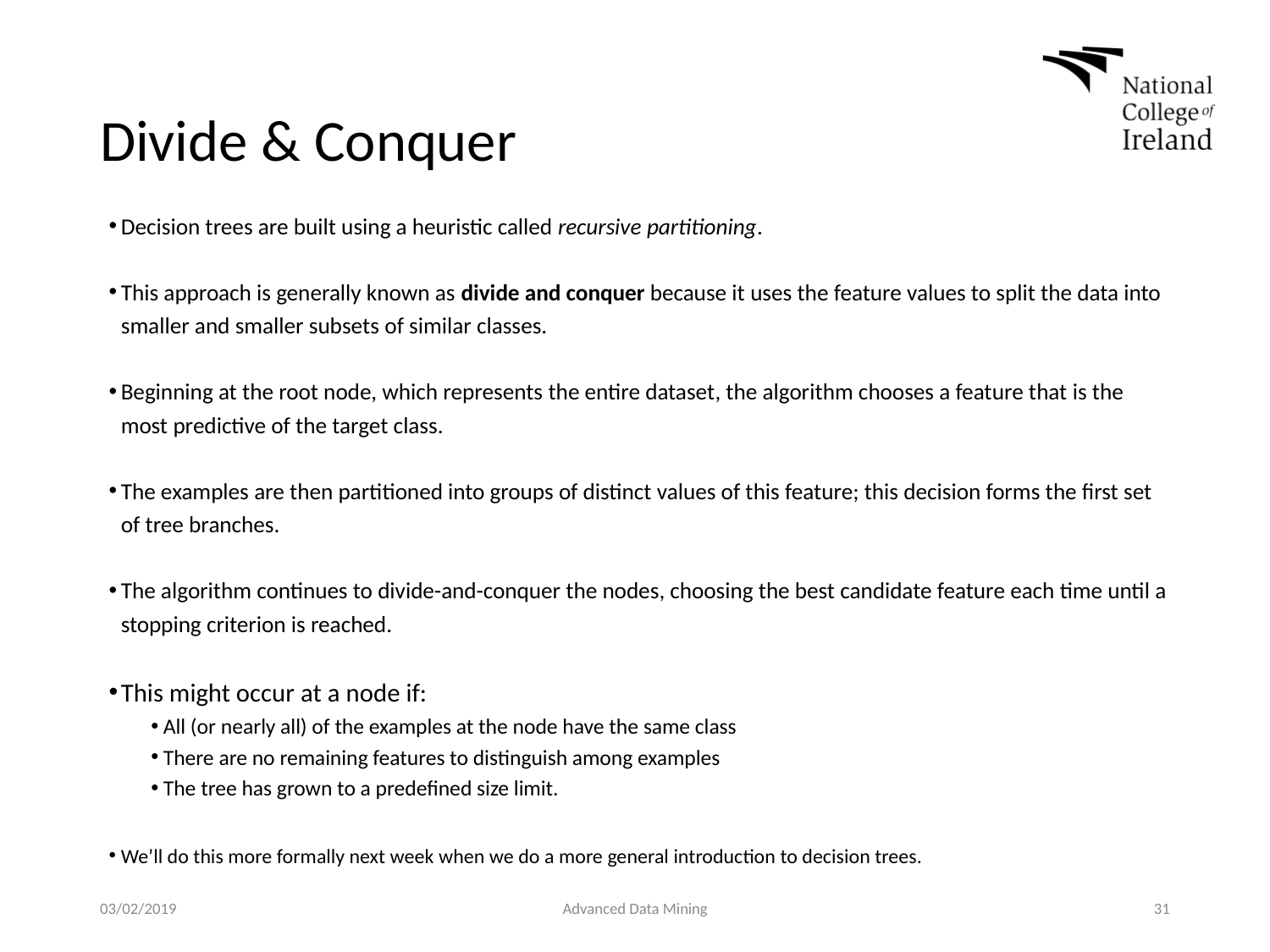

# Divide & Conquer
Decision trees are built using a heuristic called recursive partitioning.

This approach is generally known as divide and conquer because it uses the feature values to split the data into smaller and smaller subsets of similar classes.

Beginning at the root node, which represents the entire dataset, the algorithm chooses a feature that is the most predictive of the target class.

The examples are then partitioned into groups of distinct values of this feature; this decision forms the first set of tree branches.

The algorithm continues to divide-and-conquer the nodes, choosing the best candidate feature each time until a stopping criterion is reached.

This might occur at a node if:
All (or nearly all) of the examples at the node have the same class
There are no remaining features to distinguish among examples
The tree has grown to a predefined size limit.

We’ll do this more formally next week when we do a more general introduction to decision trees.
03/02/2019
Advanced Data Mining
31